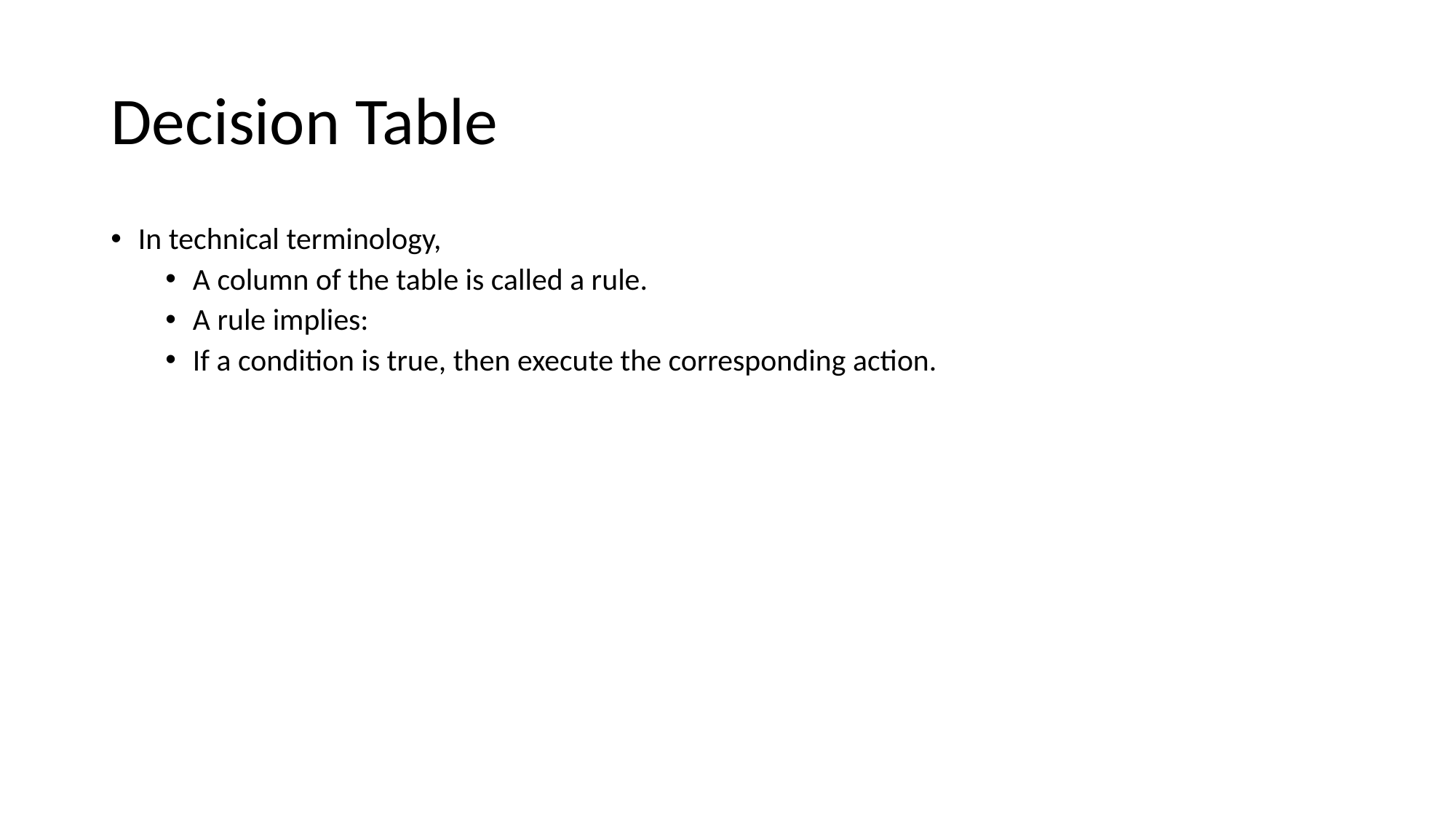

# Decision Table
In technical terminology,
A column of the table is called a rule.
A rule implies:
If a condition is true, then execute the corresponding action.